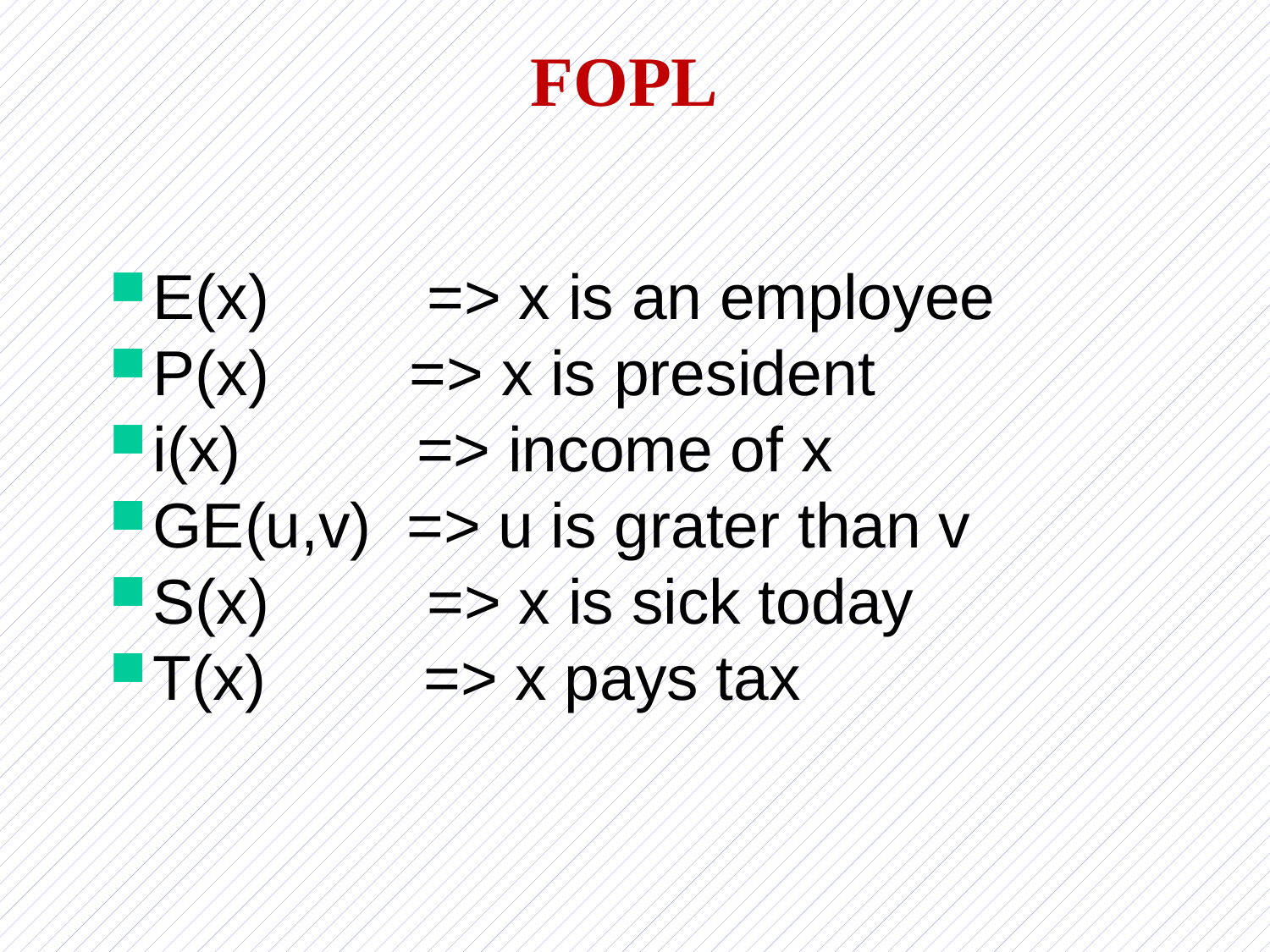

# FOPL
E(x)         => x is an employee
P(x)        => x is president
i(x)          => income of x
GE(u,v)  => u is grater than v
S(x)         => x is sick today
T(x)         => x pays tax